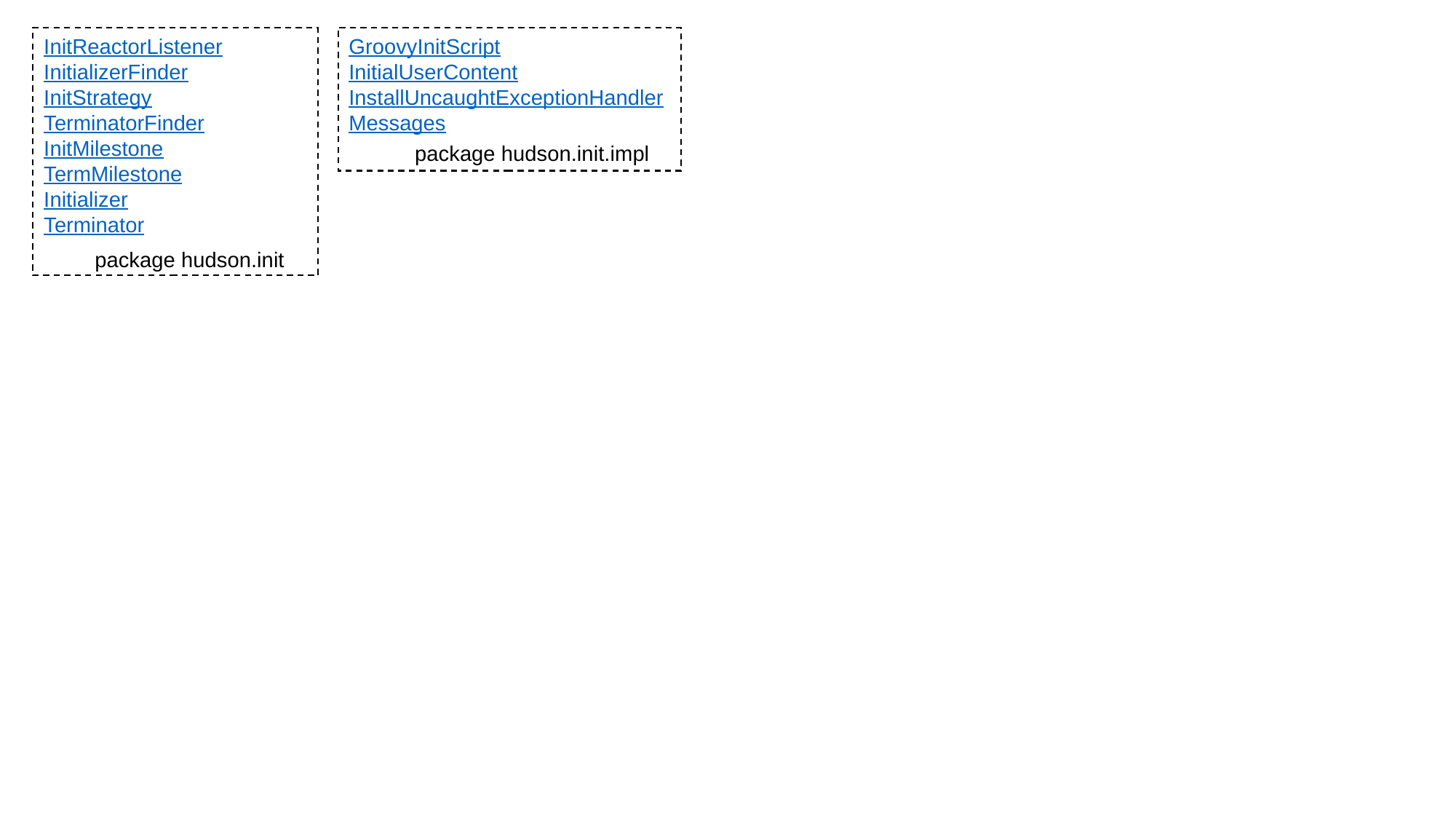

InitReactorListener
InitializerFinder
InitStrategy
TerminatorFinder
InitMilestone
TermMilestone
Initializer
Terminator

package hudson.init
GroovyInitScript
InitialUserContent
InstallUncaughtExceptionHandler
Messages

package hudson.init.impl